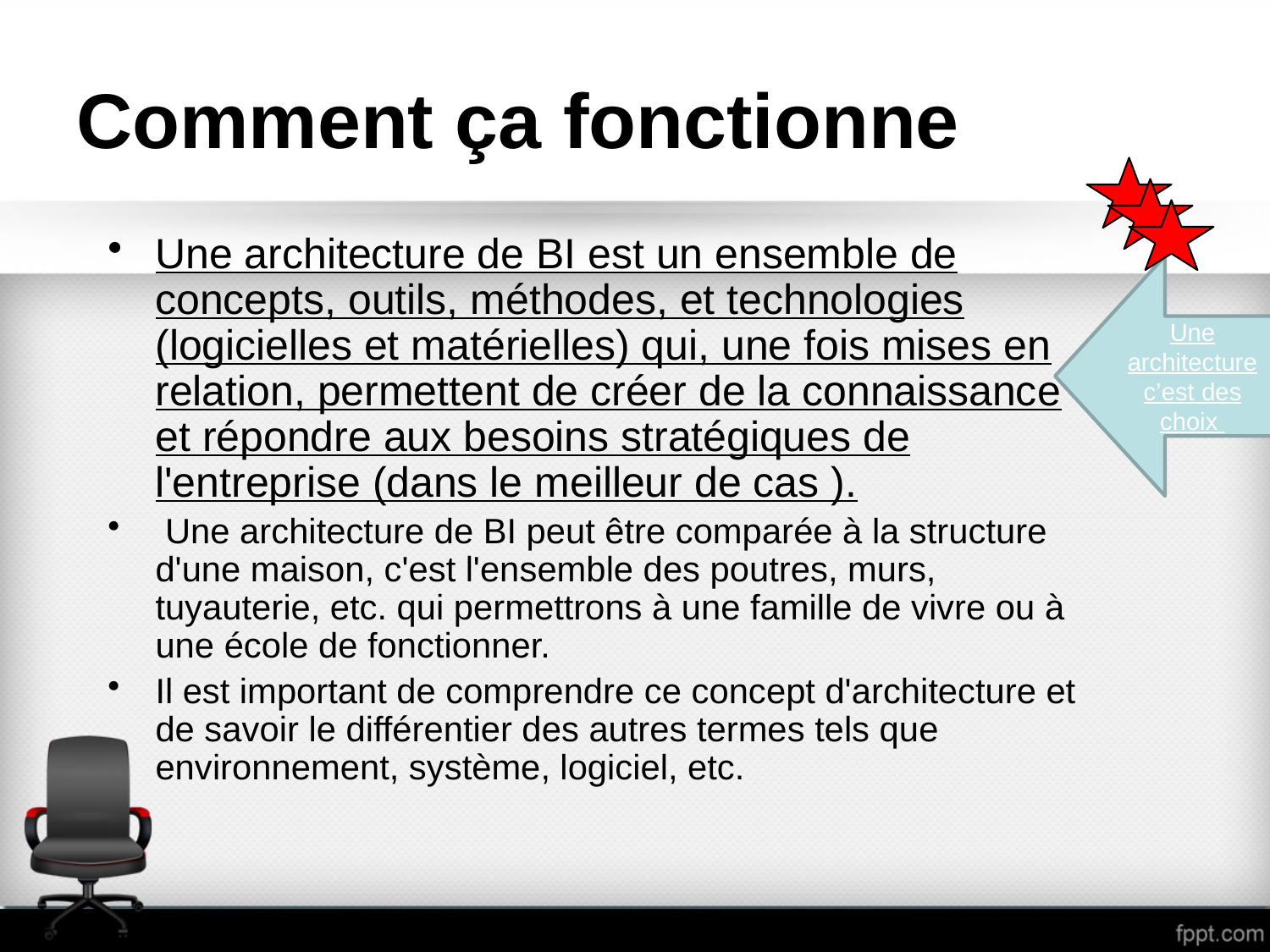

# Comment ça fonctionne

Une architecture de BI est un ensemble de concepts, outils, méthodes, et technologies (logicielles et matérielles) qui, une fois mises en relation, permettent de créer de la connaissance et répondre aux besoins stratégiques de l'entreprise (dans le meilleur de cas ).
 Une architecture de BI peut être comparée à la structure d'une maison, c'est l'ensemble des poutres, murs, tuyauterie, etc. qui permettrons à une famille de vivre ou à une école de fonctionner.
Il est important de comprendre ce concept d'architecture et de savoir le différentier des autres termes tels que environnement, système, logiciel, etc.
Une architecture c’est des choix

12